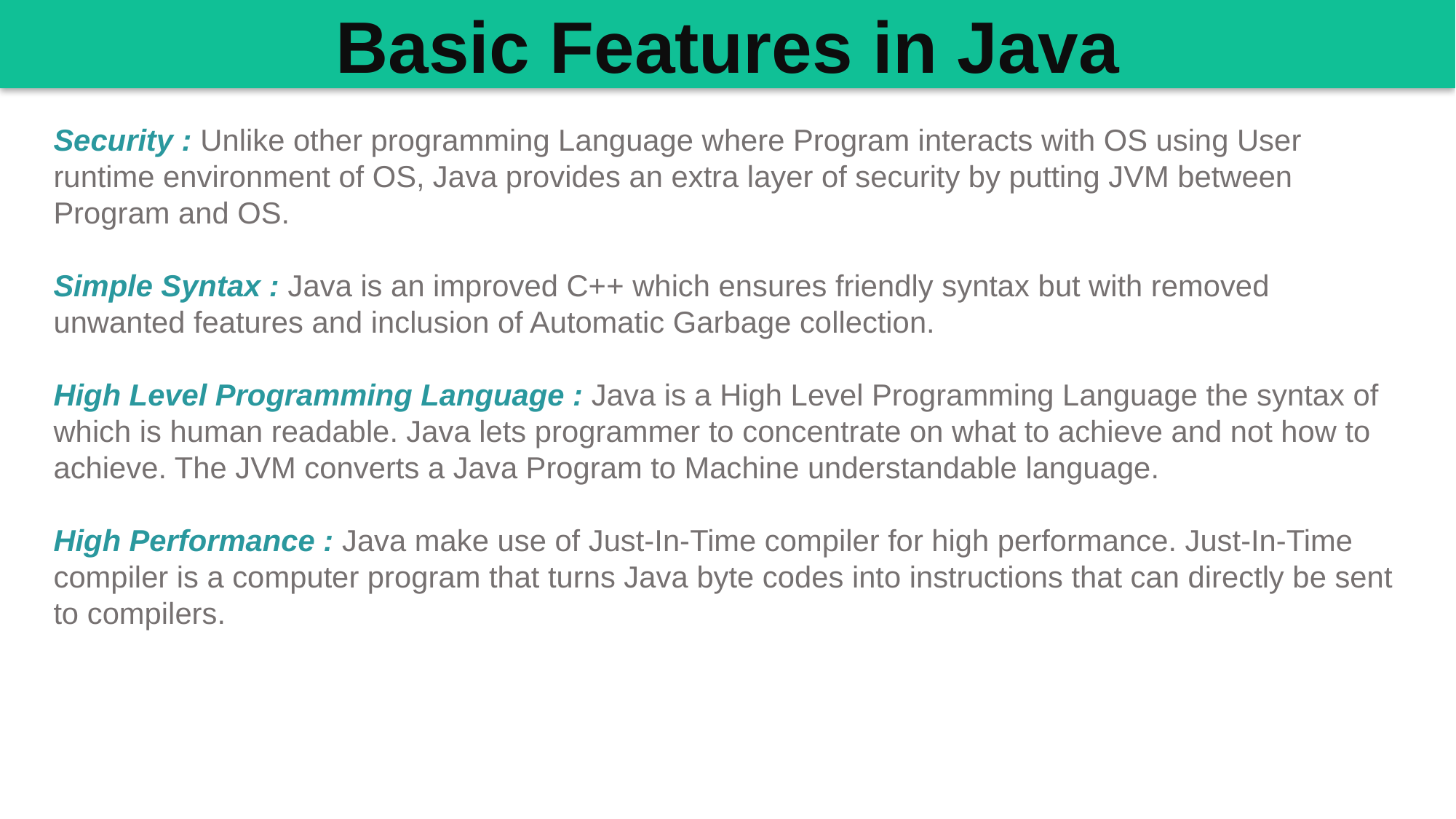

Basic Features in Java
Security : Unlike other programming Language where Program interacts with OS using User runtime environment of OS, Java provides an extra layer of security by putting JVM between Program and OS.

Simple Syntax : Java is an improved C++ which ensures friendly syntax but with removed unwanted features and inclusion of Automatic Garbage collection.

High Level Programming Language : Java is a High Level Programming Language the syntax of which is human readable. Java lets programmer to concentrate on what to achieve and not how to achieve. The JVM converts a Java Program to Machine understandable language.

High Performance : Java make use of Just-In-Time compiler for high performance. Just-In-Time compiler is a computer program that turns Java byte codes into instructions that can directly be sent to compilers.